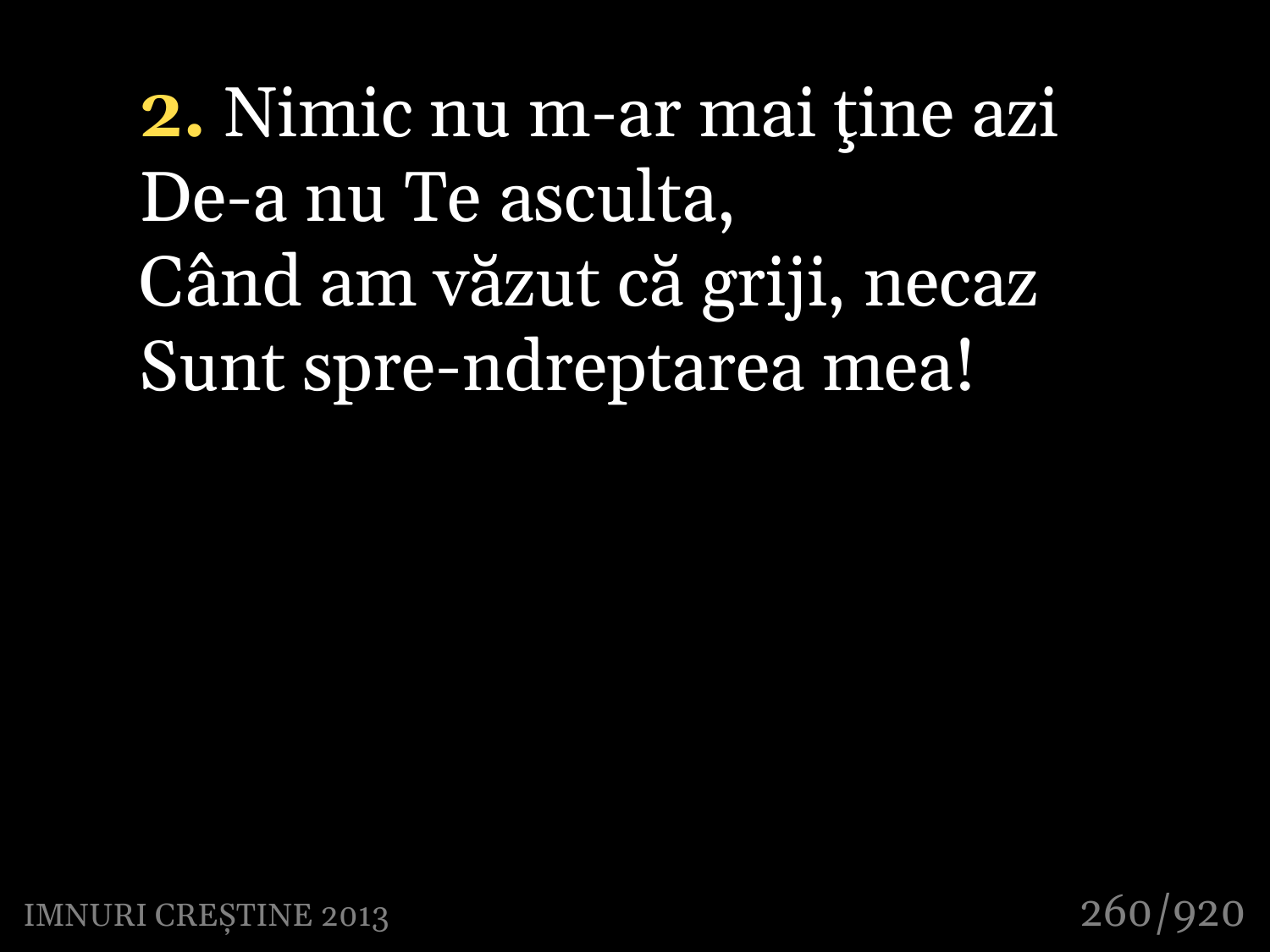

2. Nimic nu m-ar mai ţine azi
De-a nu Te asculta,
Când am văzut că griji, necaz
Sunt spre-ndreptarea mea!
260/920
IMNURI CREȘTINE 2013